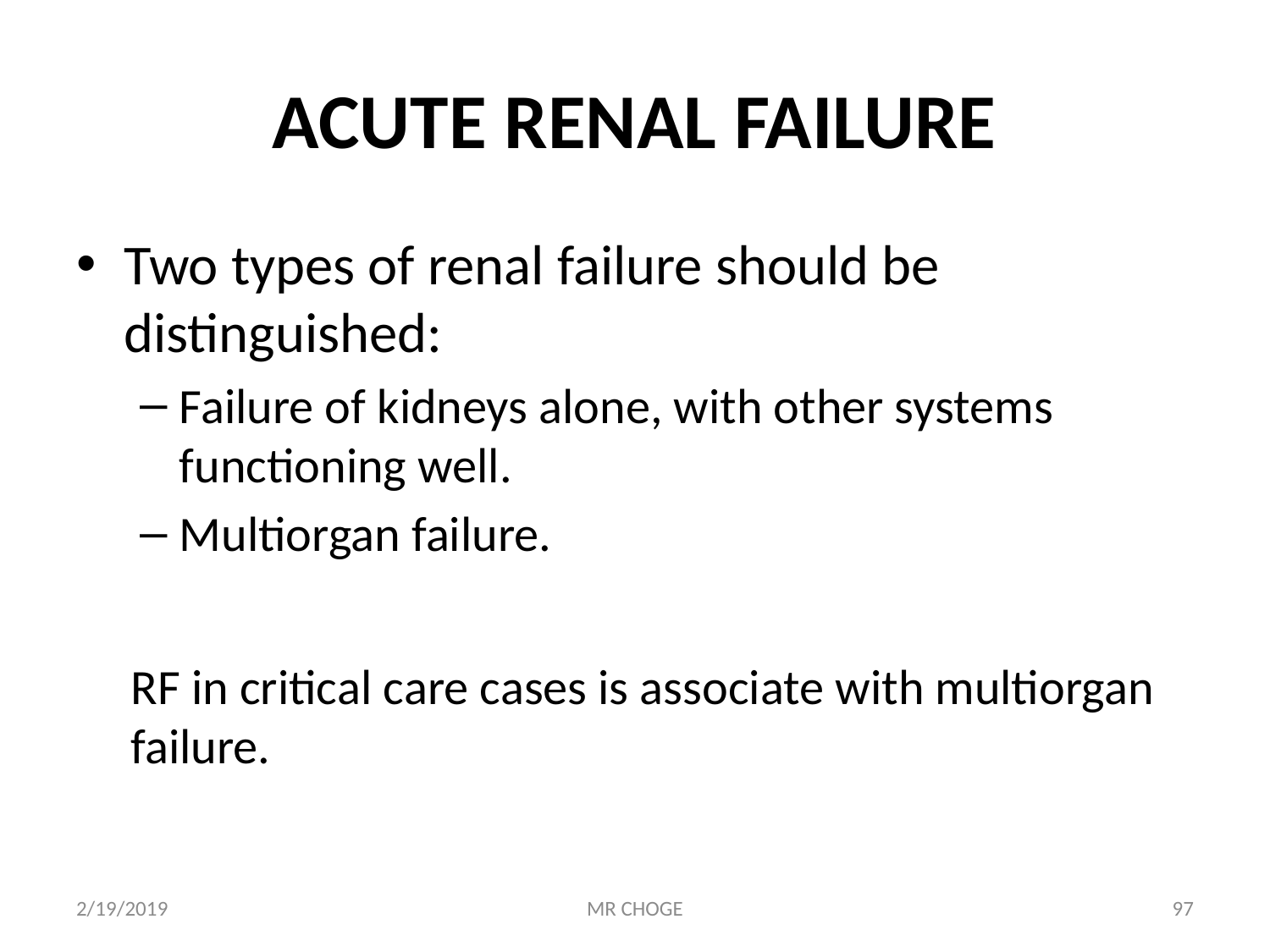

# ACUTE RENAL FAILURE
Two types of renal failure should be distinguished:
Failure of kidneys alone, with other systems functioning well.
Multiorgan failure.

RF in critical care cases is associate with multiorgan failure.

2/19/2019
MR CHOGE
97